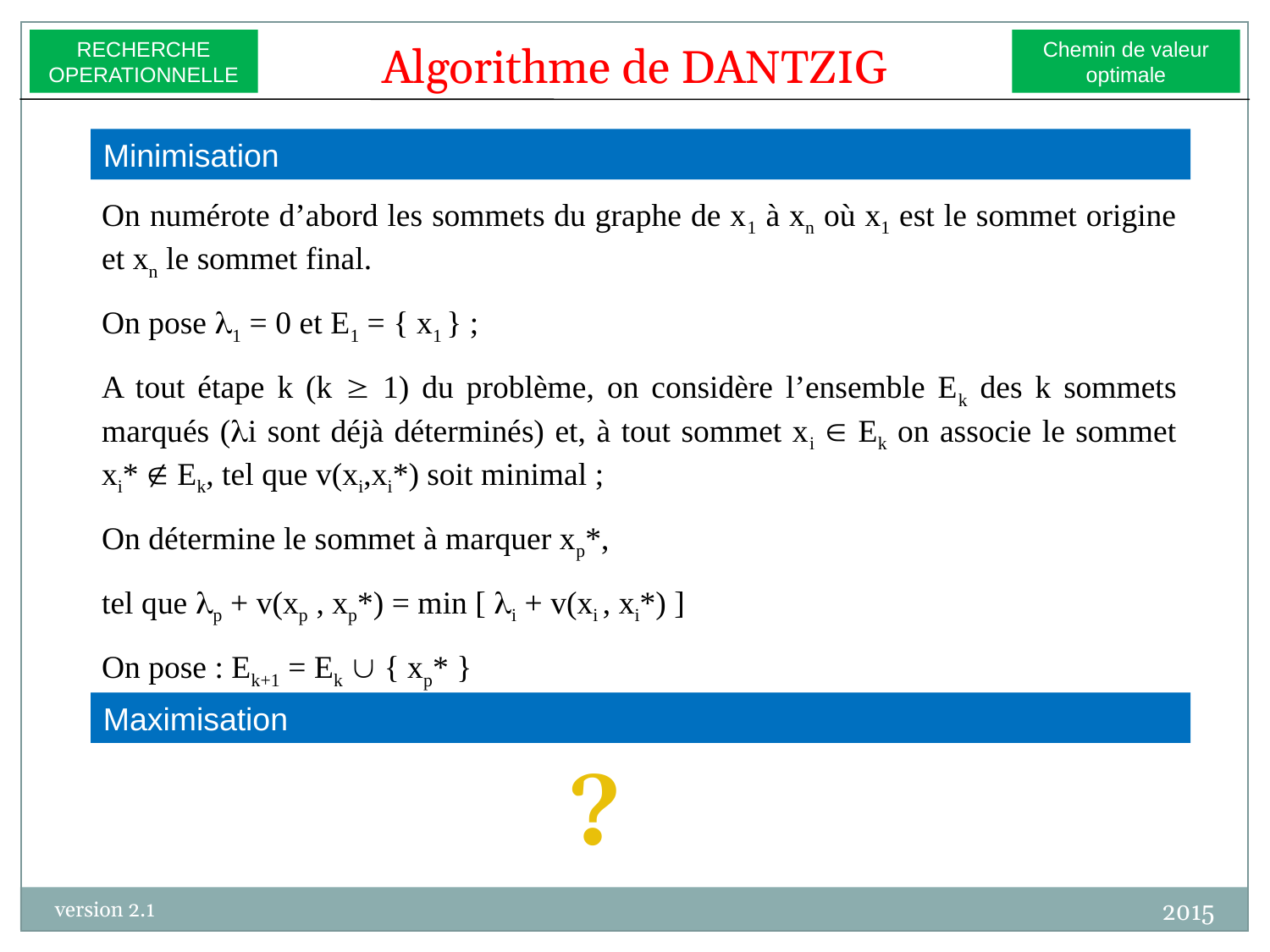

RECHERCHE
OPERATIONNELLE
Chemin de valeur
optimale
Algorithme de DANTZIG
Minimisation
On numérote d’abord les sommets du graphe de x1 à xn où x1 est le sommet origine et xn le sommet final.
On pose λ1 = 0 et E1 = { x1 } ;
A tout étape k (k ≥ 1) du problème, on considère l’ensemble Ek des k sommets marqués (λi sont déjà déterminés) et, à tout sommet xi ∈ Ek on associe le sommet xi* ∉ Ek, tel que v(xi,xi*) soit minimal ;
On détermine le sommet à marquer xp*,
tel que λp + v(xp , xp*) = min [ λi + v(xi , xi*) ]
On pose : Ek+1 = Ek ∪ { xp* }
Maximisation
?
2015
version 2.1